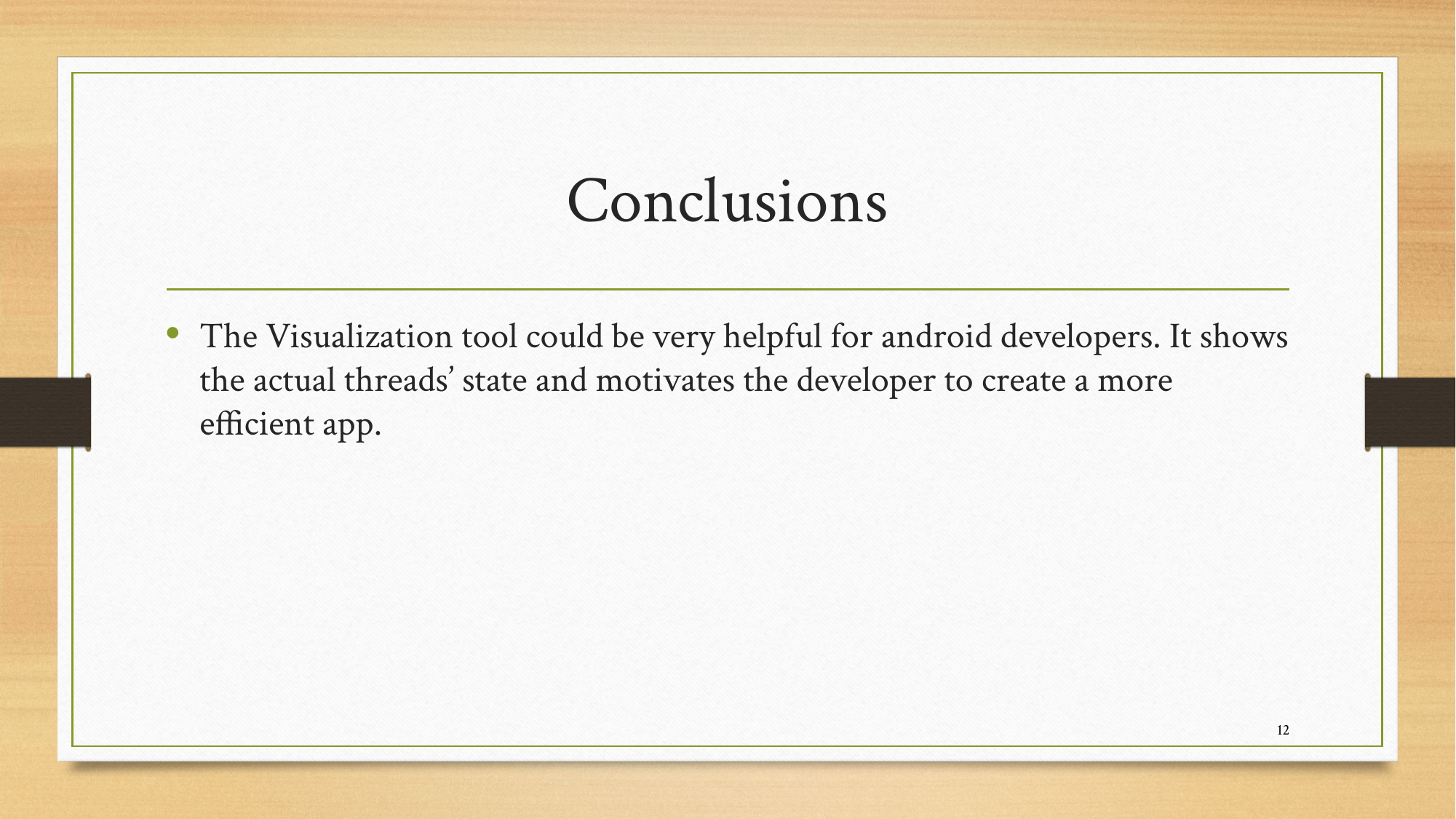

# Conclusions
The Visualization tool could be very helpful for android developers. It shows the actual threads’ state and motivates the developer to create a more efficient app.

12